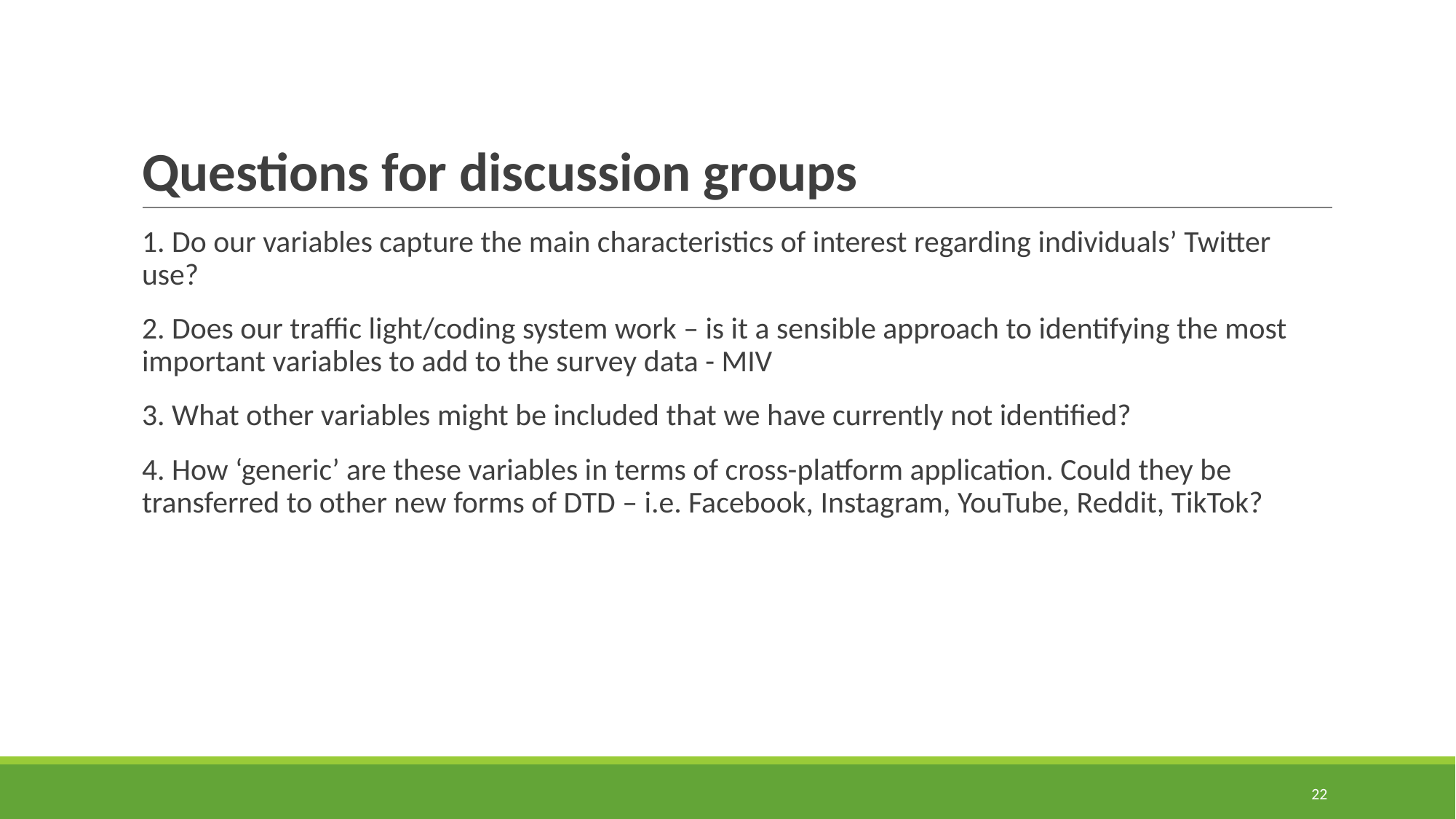

# Questions for discussion groups
1. Do our variables capture the main characteristics of interest regarding individuals’ Twitter use?
2. Does our traffic light/coding system work – is it a sensible approach to identifying the most important variables to add to the survey data - MIV
3. What other variables might be included that we have currently not identified?
4. How ‘generic’ are these variables in terms of cross-platform application. Could they be transferred to other new forms of DTD – i.e. Facebook, Instagram, YouTube, Reddit, TikTok?
22